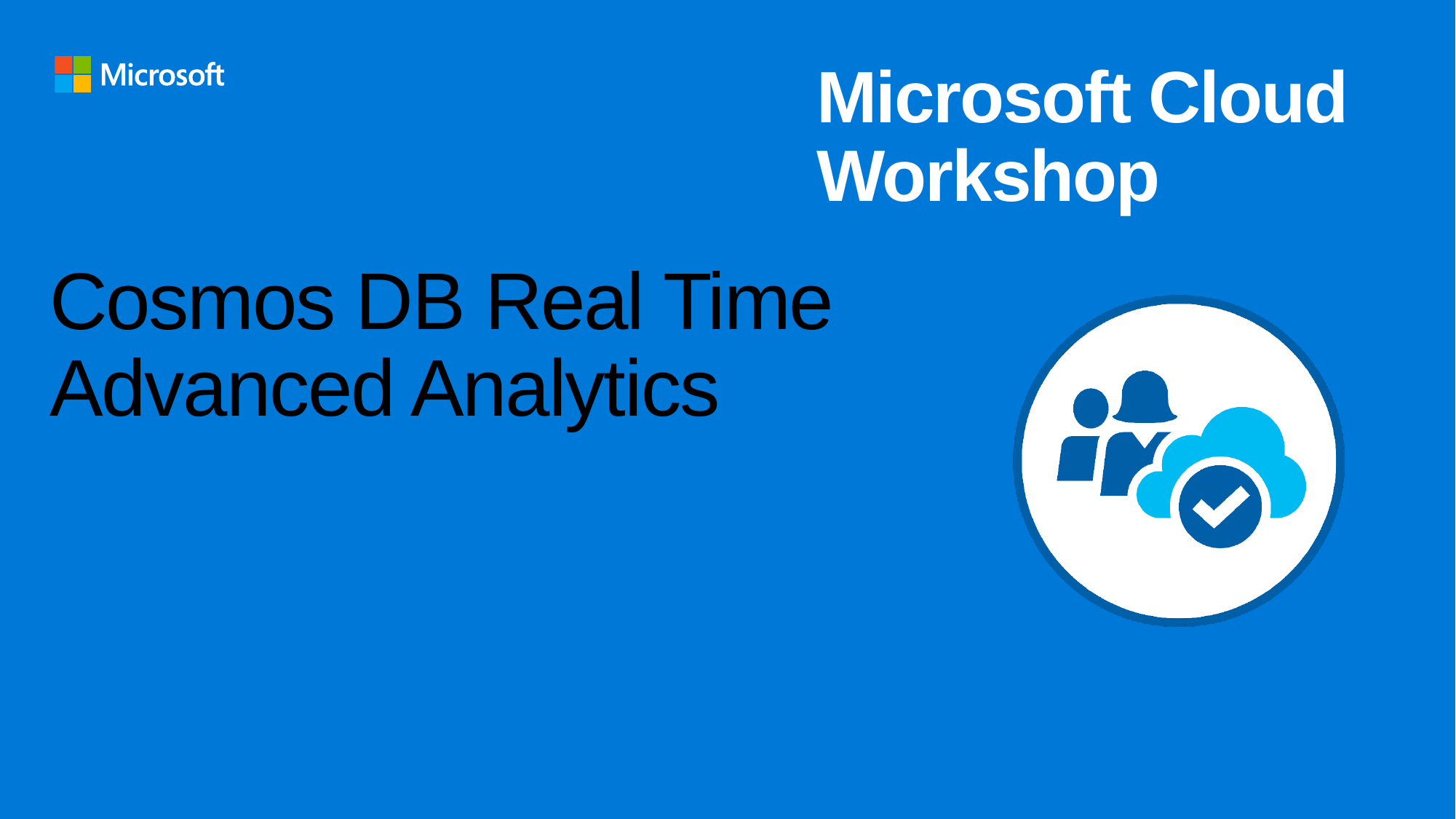

# Cosmos DB Real Time Advanced Analytics